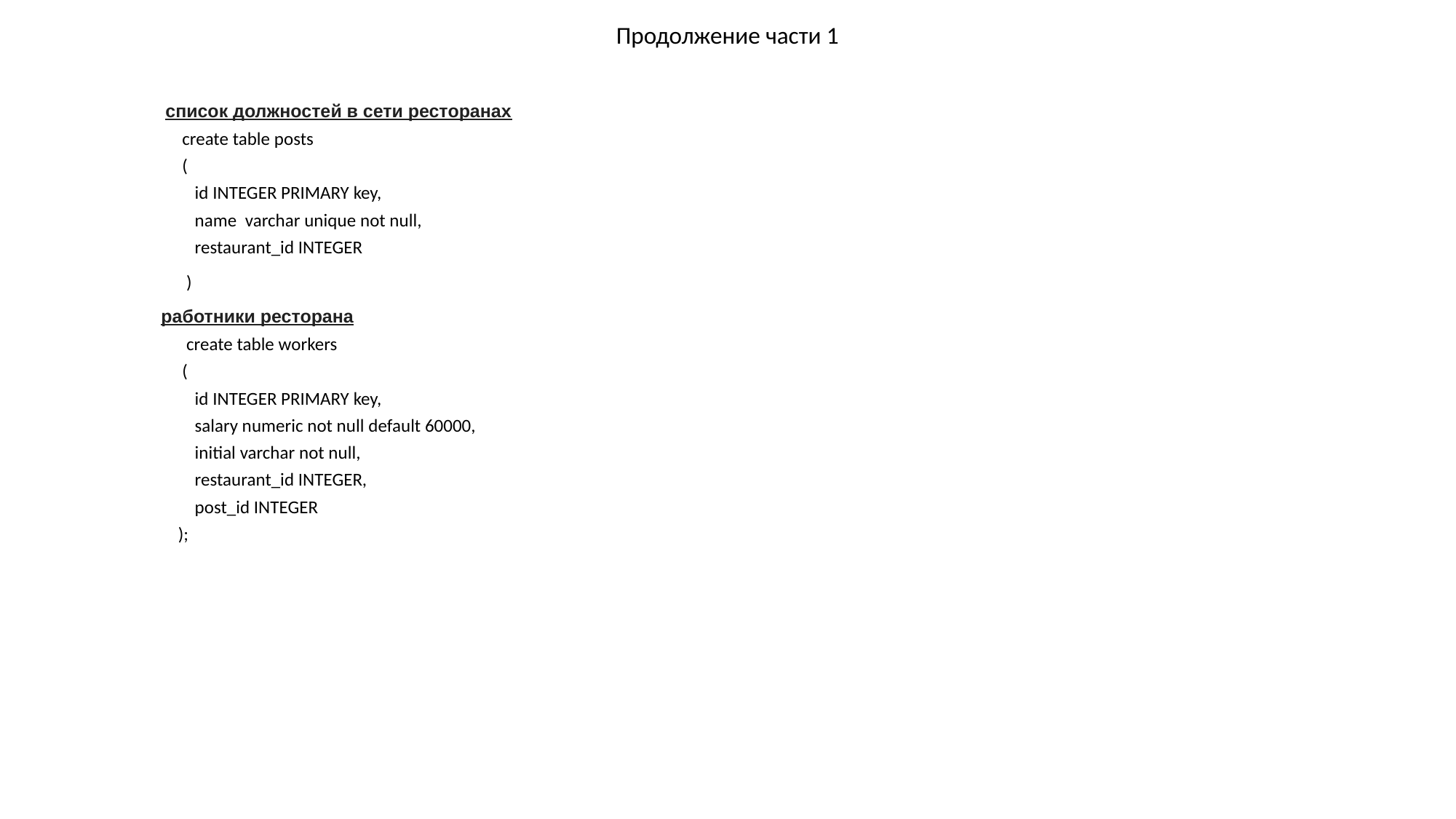

# Продолжение части 1
список должностей в сети ресторанах
    create table posts
    (
       id INTEGER PRIMARY key,
       name  varchar unique not null,
       restaurant_id INTEGER
                  )
            работники ресторана
     create table workers
    (
       id INTEGER PRIMARY key,
       salary numeric not null default 60000,
       initial varchar not null,
       restaurant_id INTEGER,
       post_id INTEGER
   );